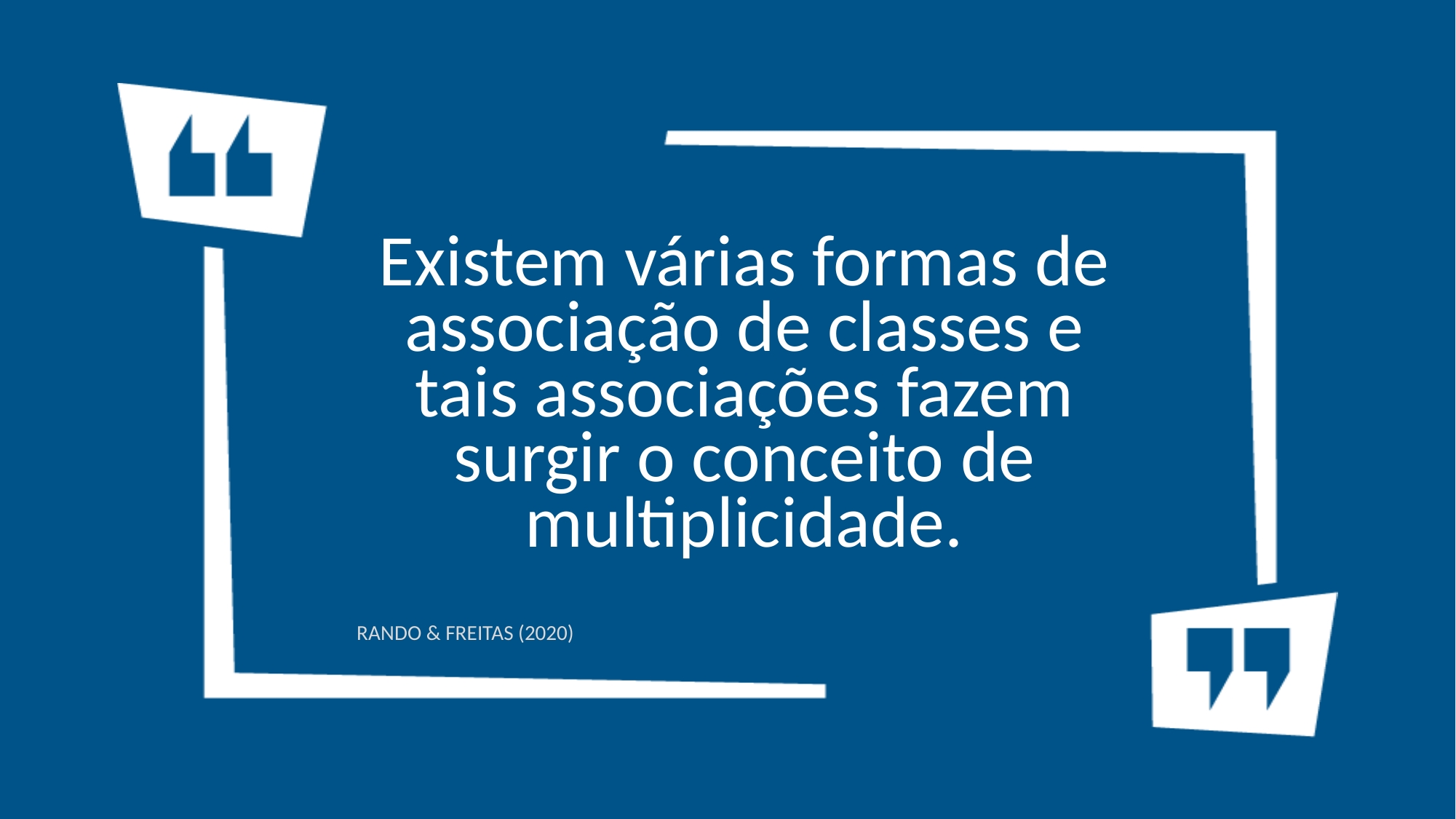

# Existem várias formas de associação de classes e tais associações fazem surgir o conceito de multiplicidade.
RANDO & FREITAS (2020)